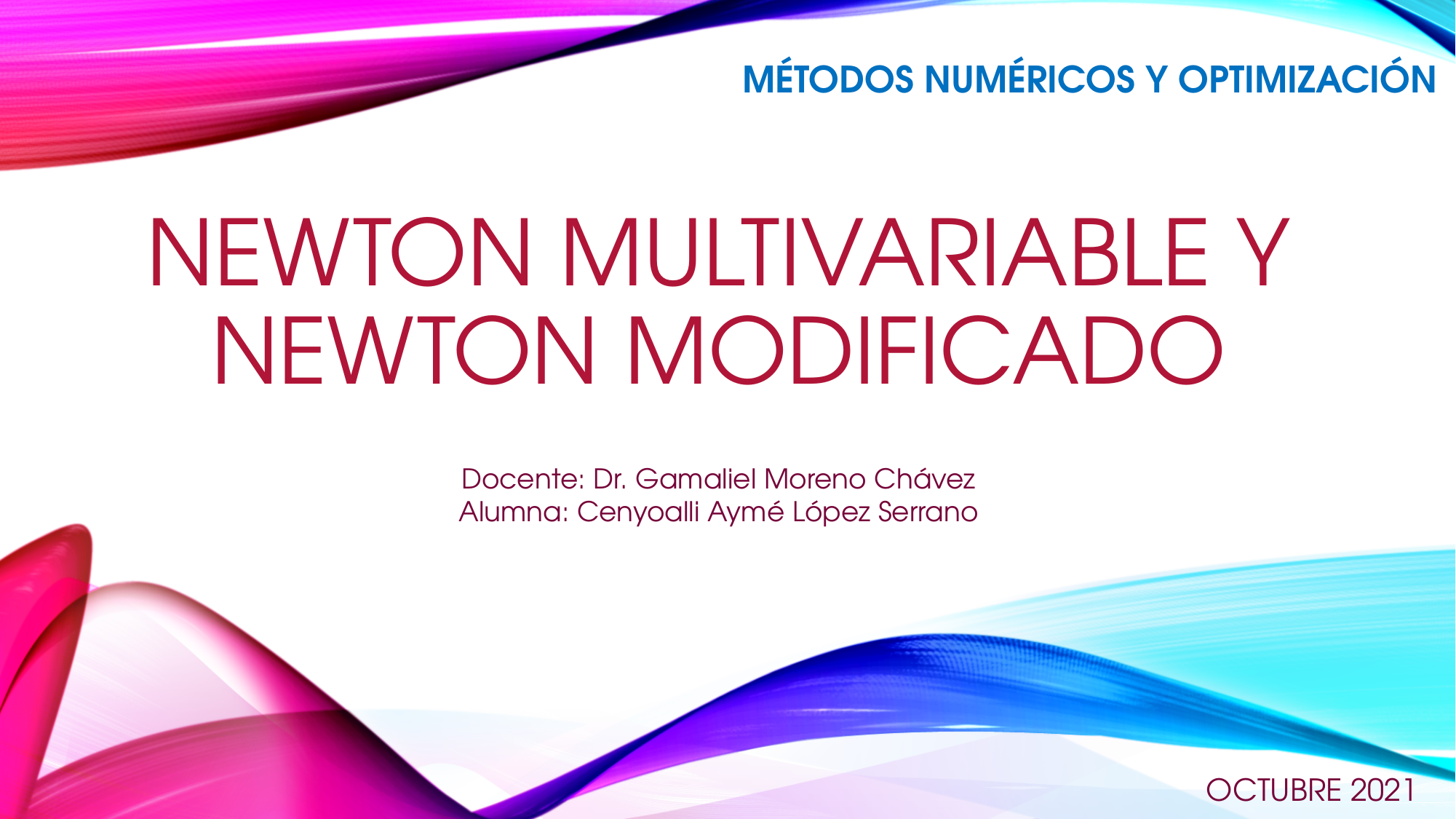

MÉTODOS NUMÉRICOS Y OPTIMIZACIÓN
# NEWTON MULTIVARIABLE Y NEWTON MODIFICADO
Docente: Dr. Gamaliel Moreno Chávez
Alumna: Cenyoalli Aymé López Serrano
OCTUBRE 2021